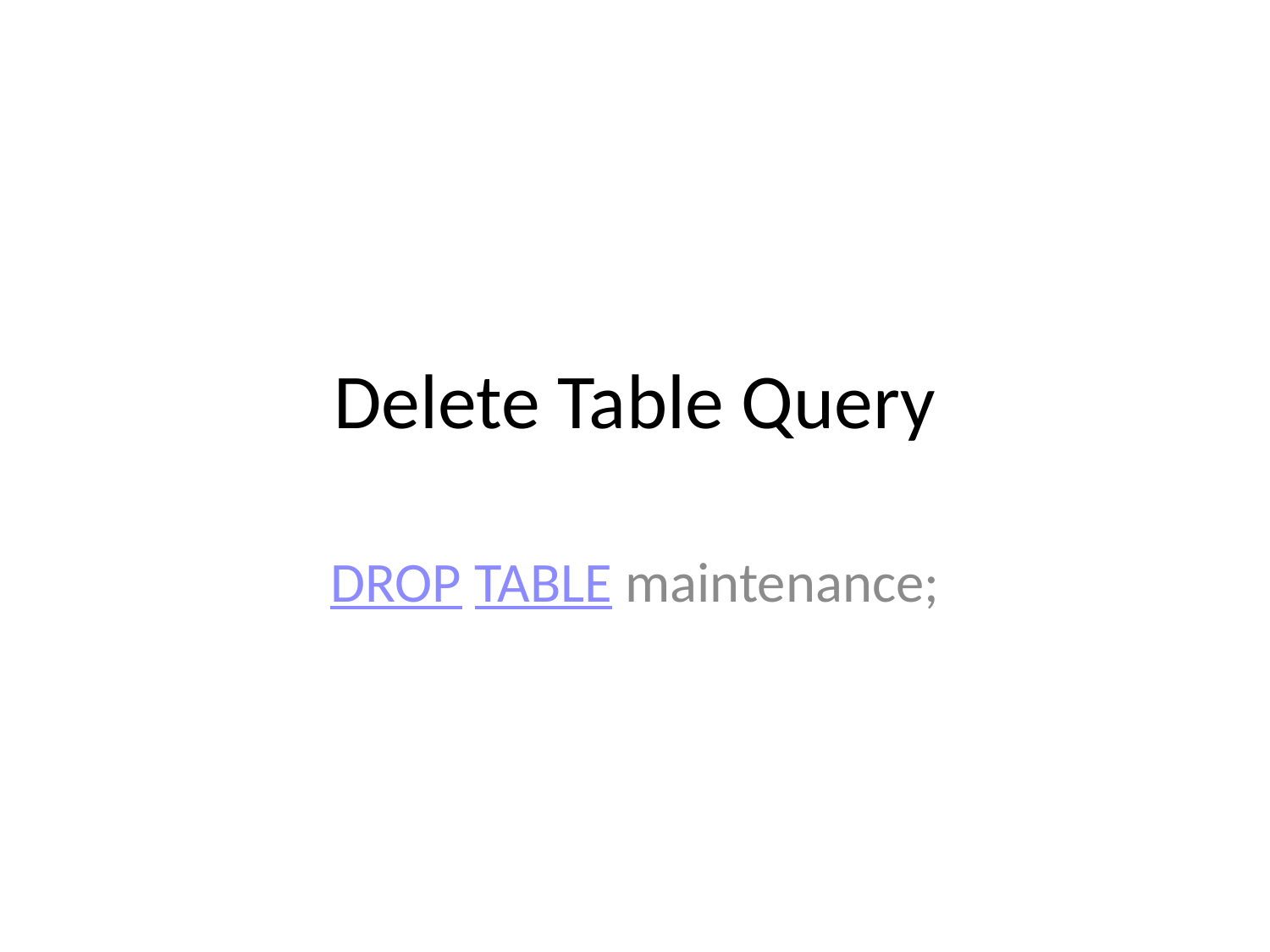

# Delete Table Query
DROP TABLE maintenance;